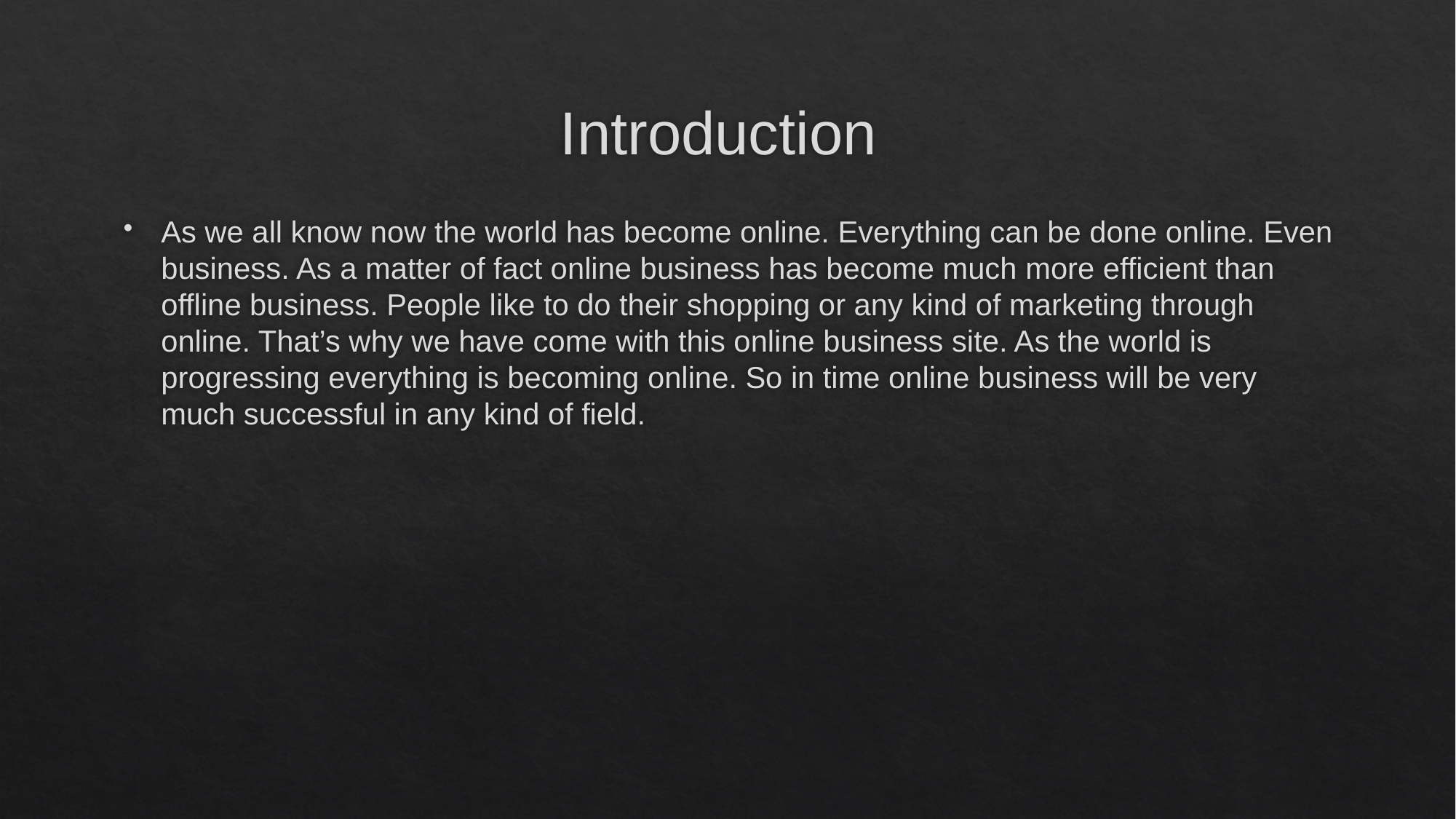

# Introduction
As we all know now the world has become online. Everything can be done online. Even business. As a matter of fact online business has become much more efficient than offline business. People like to do their shopping or any kind of marketing through online. That’s why we have come with this online business site. As the world is progressing everything is becoming online. So in time online business will be very much successful in any kind of field.